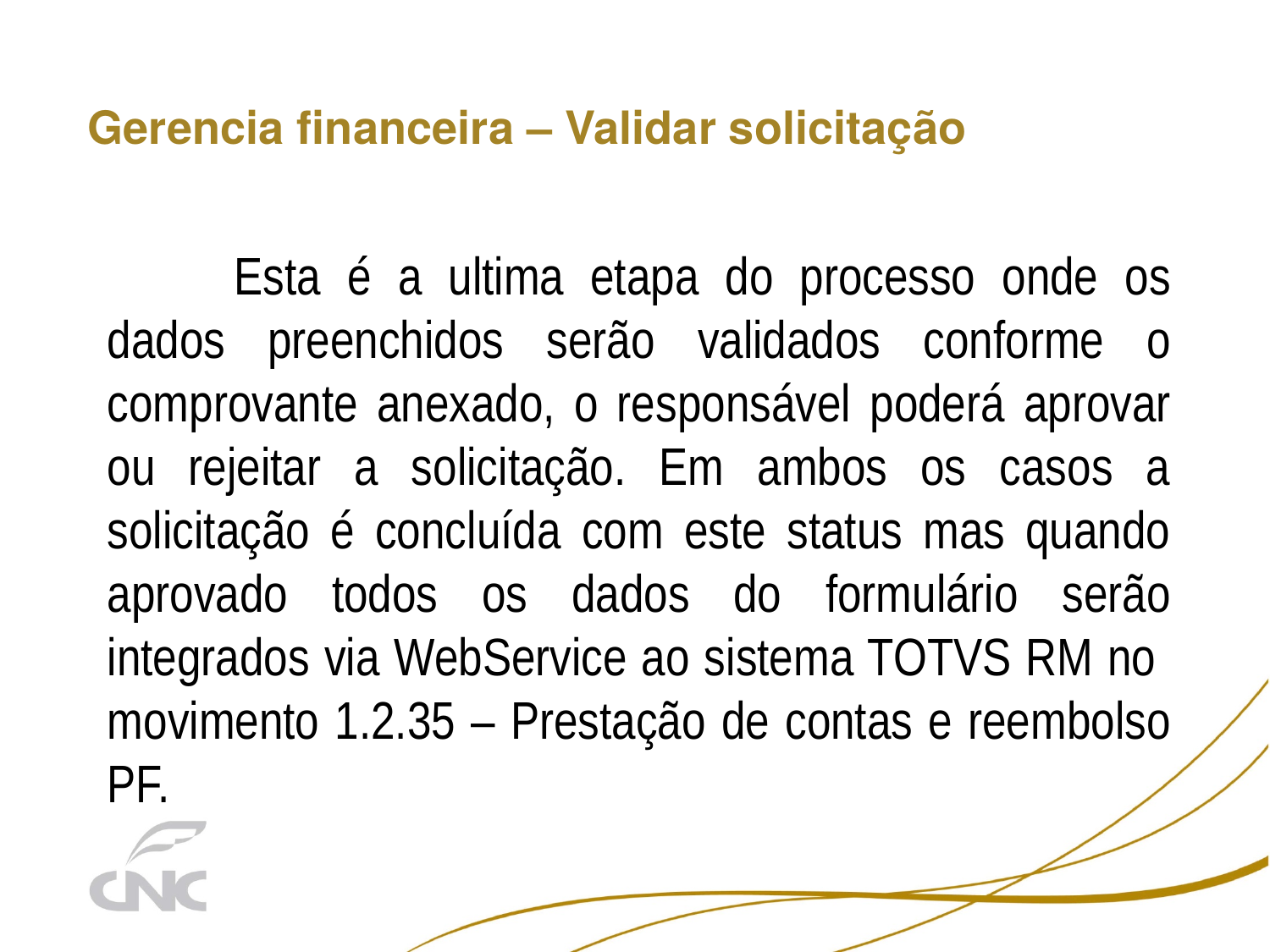

# Gerencia financeira – Validar solicitação
	Esta é a ultima etapa do processo onde os dados preenchidos serão validados conforme o comprovante anexado, o responsável poderá aprovar ou rejeitar a solicitação. Em ambos os casos a solicitação é concluída com este status mas quando aprovado todos os dados do formulário serão integrados via WebService ao sistema TOTVS RM no  movimento 1.2.35 – Prestação de contas e reembolso PF.